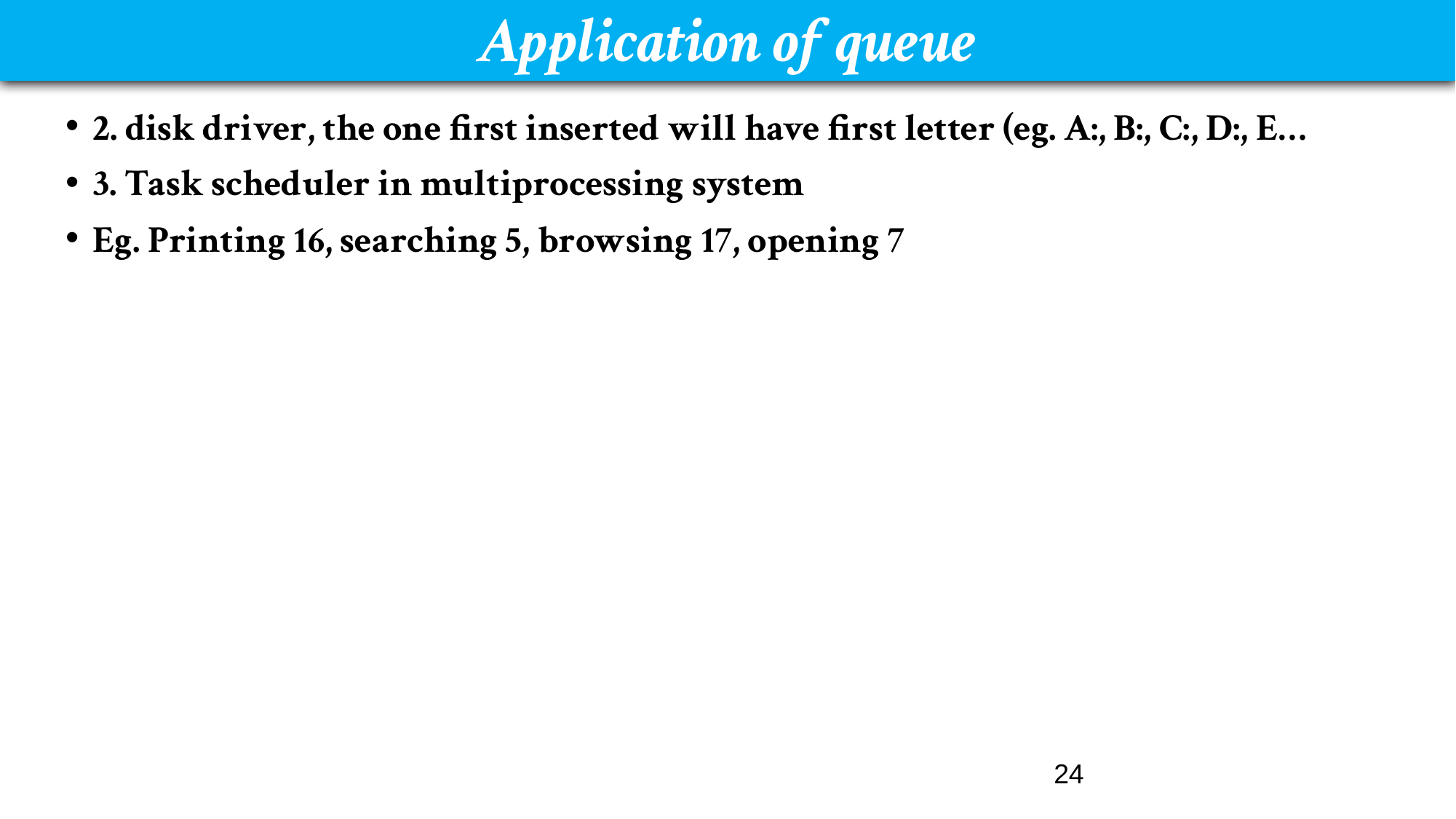

# Application of queue
2. disk driver, the one first inserted will have first letter (eg. A:, B:, C:, D:, E…
3. Task scheduler in multiprocessing system
Eg. Printing 16, searching 5, browsing 17, opening 7

24